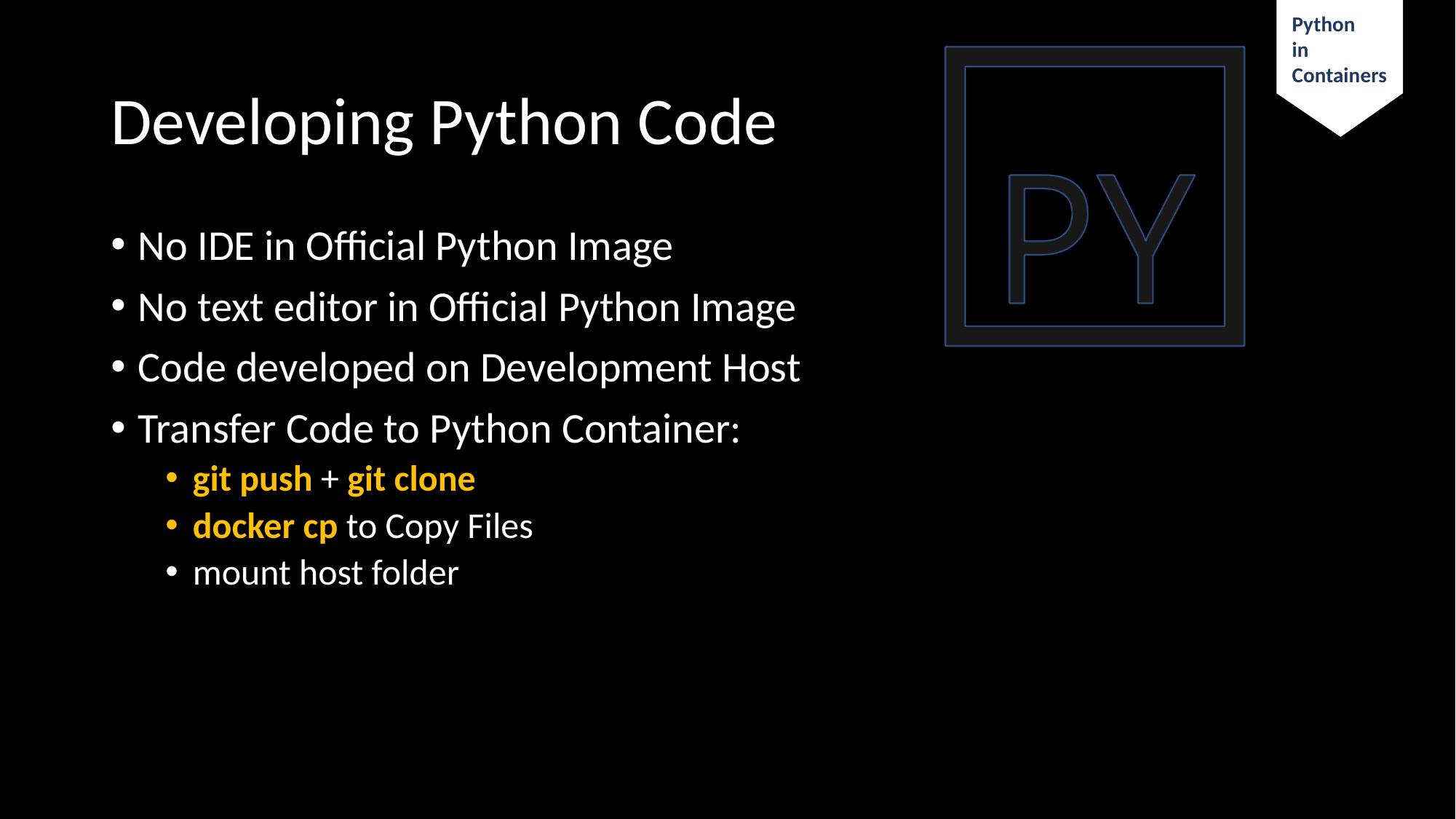

# Developing Python Code
No IDE in Official Python Image
No text editor in Official Python Image
Code developed on Development Host
Transfer Code to Python Container:
git push + git clone
docker cp to Copy Files
mount host folder